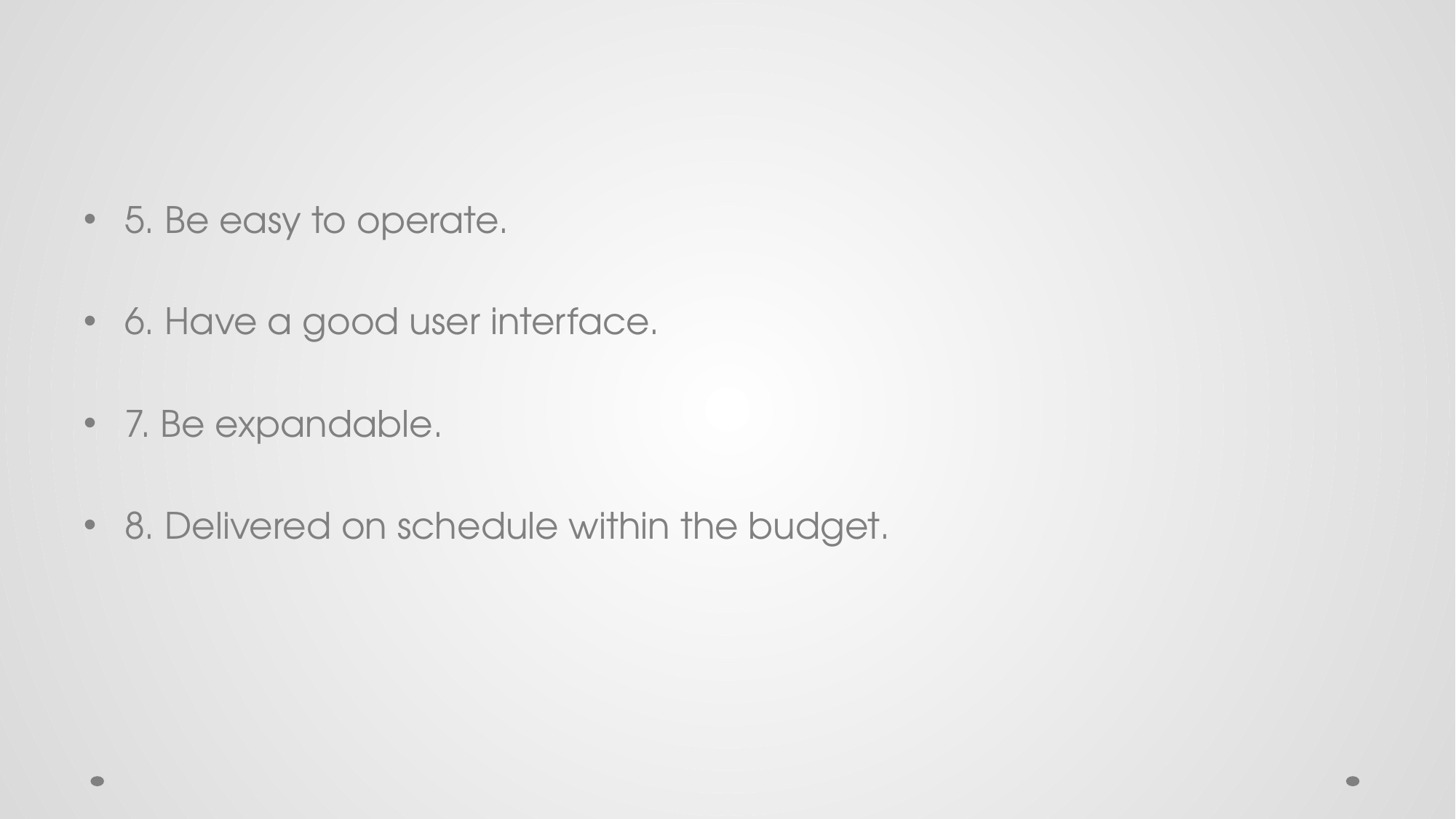

5. Be easy to operate.

6. Have a good user interface.

7. Be expandable.

8. Delivered on schedule within the budget.